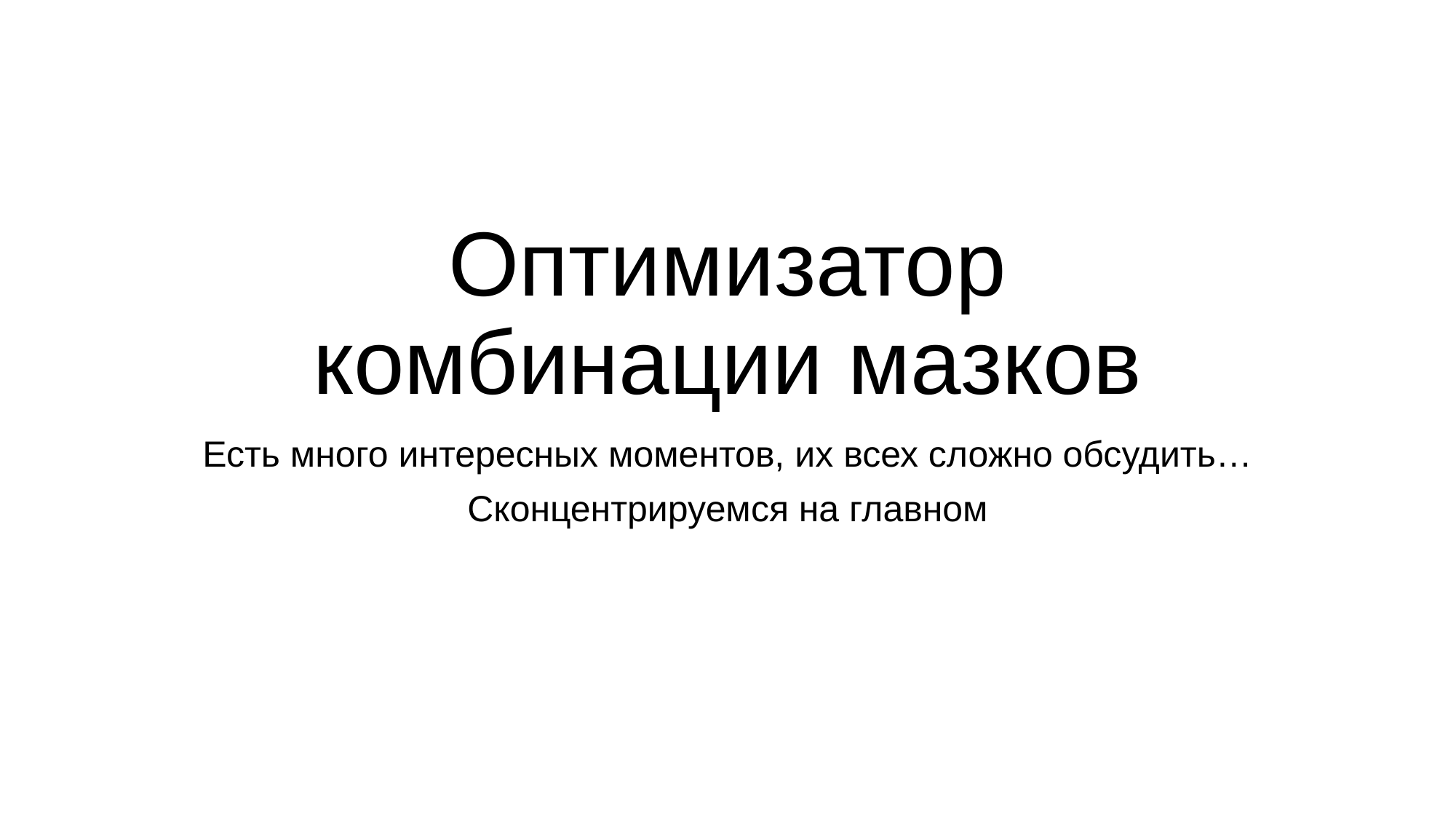

# Оптимизатор комбинации мазков
Есть много интересных моментов, их всех сложно обсудить…
Сконцентрируемся на главном